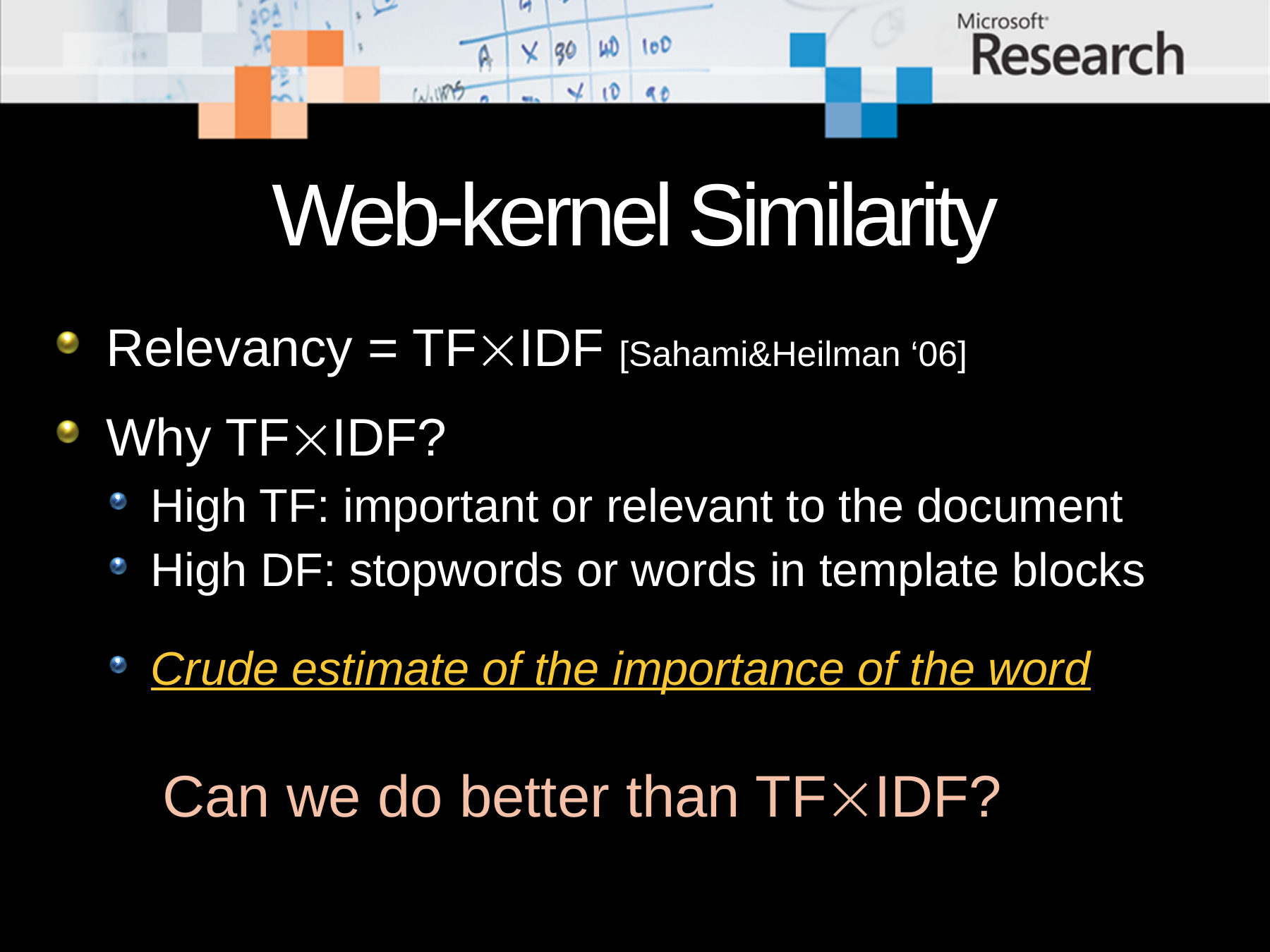

# Web-kernel Similarity
Relevancy = TF×IDF [Sahami&Heilman ‘06]

Why TF×IDF?
High TF: important or relevant to the document
High DF: stopwords or words in template blocks

Crude estimate of the importance of the word
Can we do better than TF×IDF?